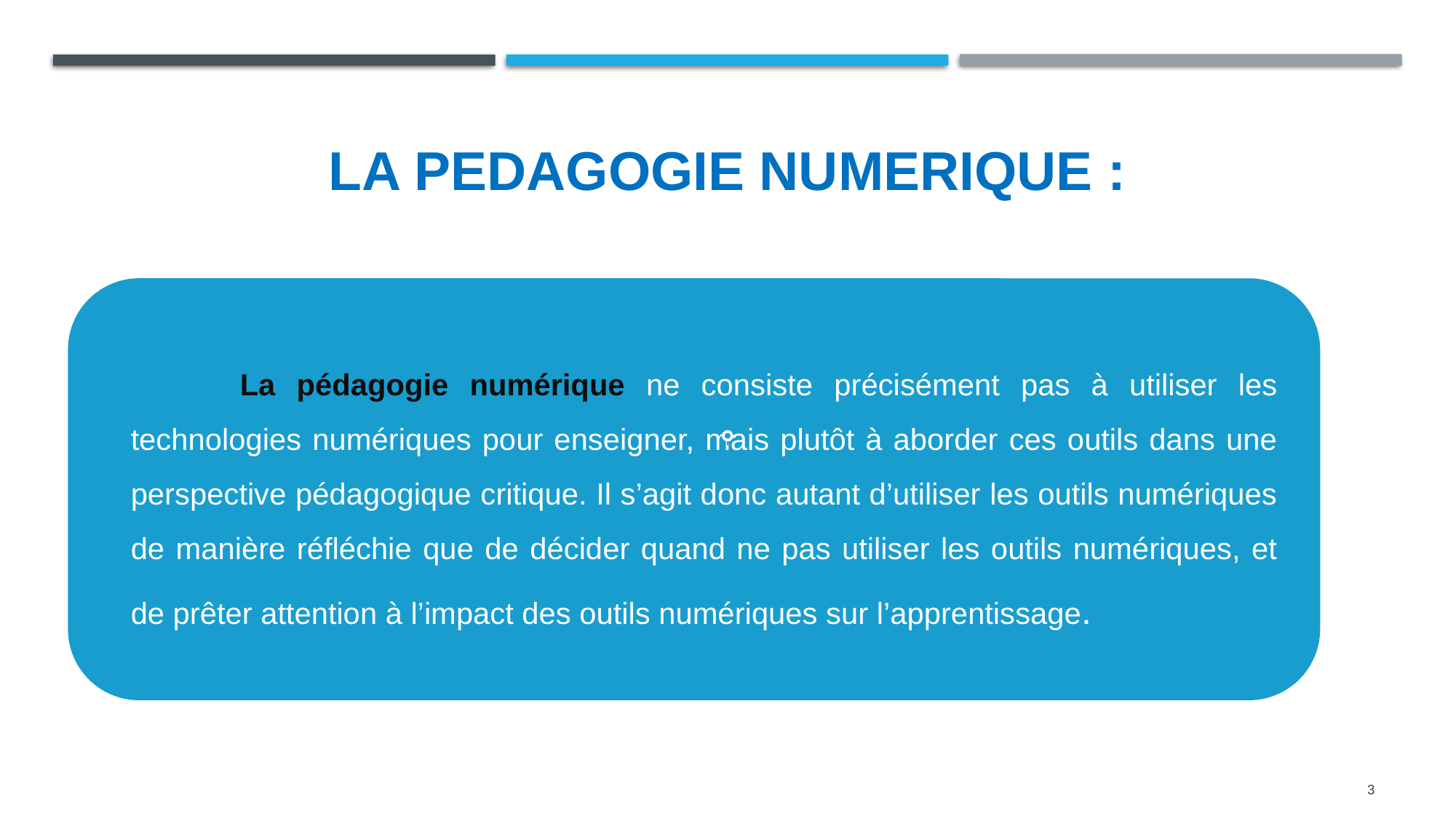

# La pedagogie numerique :
	La pédagogie numérique ne consiste précisément pas à utiliser les technologies numériques pour enseigner, mais plutôt à aborder ces outils dans une perspective pédagogique critique. Il s’agit donc autant d’utiliser les outils numériques de manière réfléchie que de décider quand ne pas utiliser les outils numériques, et de prêter attention à l’impact des outils numériques sur l’apprentissage.
3